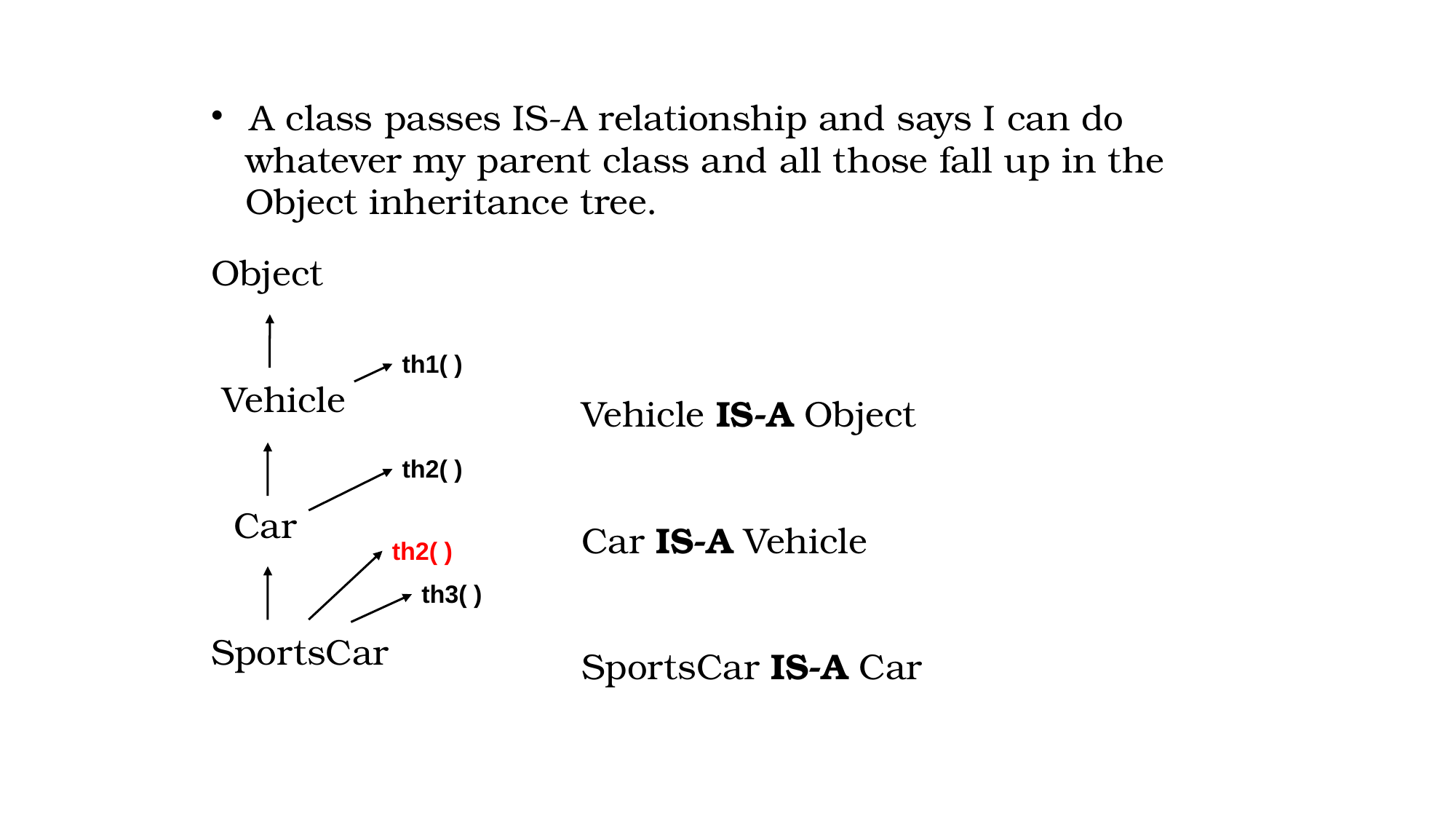

A class passes IS-A relationship and says I can do
   whatever my parent class and all those fall up in the
   Object inheritance tree.

Object

 Vehicle

  Car

SportsCar

Vehicle IS-A Object

Car IS-A Vehicle

SportsCar IS-A Car
th1( )
th2( )
th2( )
th3( )